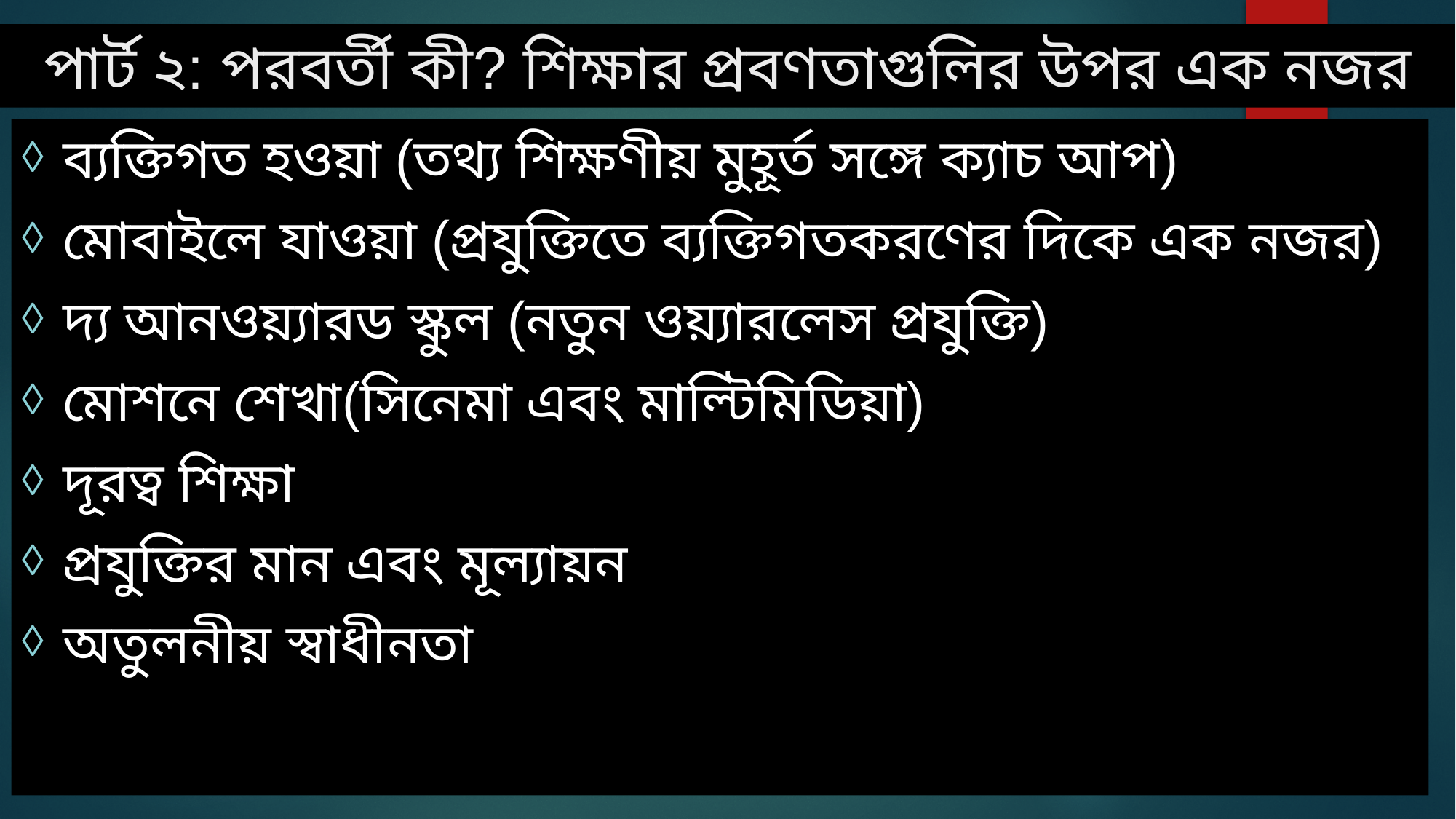

# পার্ট ২: পরবর্তী কী? শিক্ষার প্রবণতাগুলির উপর এক নজর
ব্যক্তিগত হওয়া (তথ্য শিক্ষণীয় মুহূর্ত সঙ্গে ক্যাচ আপ)
মোবাইলে যাওয়া (প্রযুক্তিতে ব্যক্তিগতকরণের দিকে এক নজর)
দ্য আনওয়্যারড স্কুল (নতুন ওয়্যারলেস প্রযুক্তি)
মোশনে শেখা(সিনেমা এবং মাল্টিমিডিয়া)
দূরত্ব শিক্ষা
প্রযুক্তির মান এবং মূল্যায়ন
অতুলনীয় স্বাধীনতা